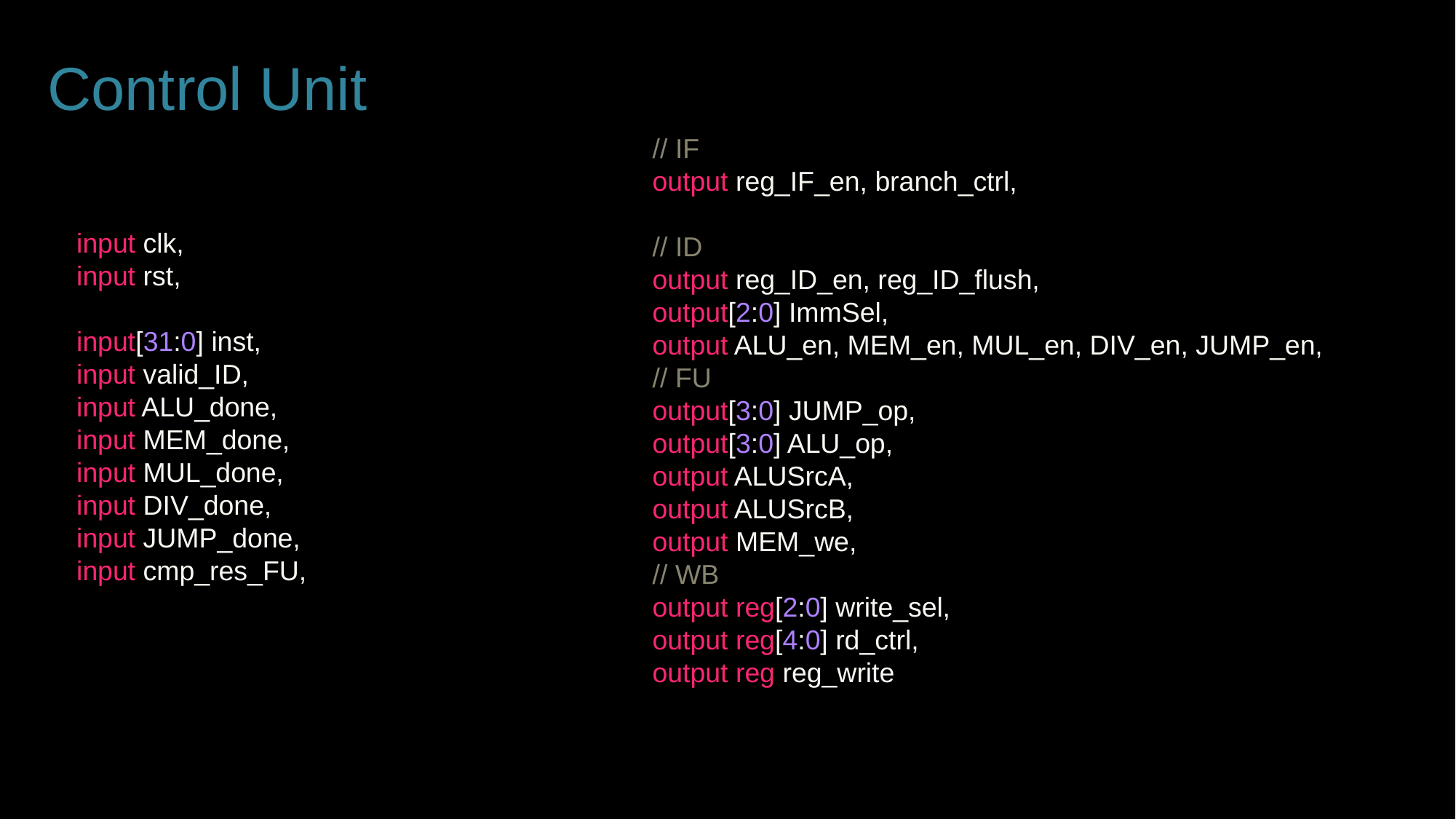

# Control Unit
// IF
output reg_IF_en, branch_ctrl,
// ID
output reg_ID_en, reg_ID_flush,
output[2:0] ImmSel,
output ALU_en, MEM_en, MUL_en, DIV_en, JUMP_en,
// FU
output[3:0] JUMP_op,
output[3:0] ALU_op,
output ALUSrcA,
output ALUSrcB,
output MEM_we,
// WB
output reg[2:0] write_sel,
output reg[4:0] rd_ctrl,
output reg reg_write

input clk,
input rst,
input[31:0] inst,
input valid_ID,
input ALU_done,
input MEM_done,
input MUL_done,
input DIV_done,
input JUMP_done,
input cmp_res_FU,